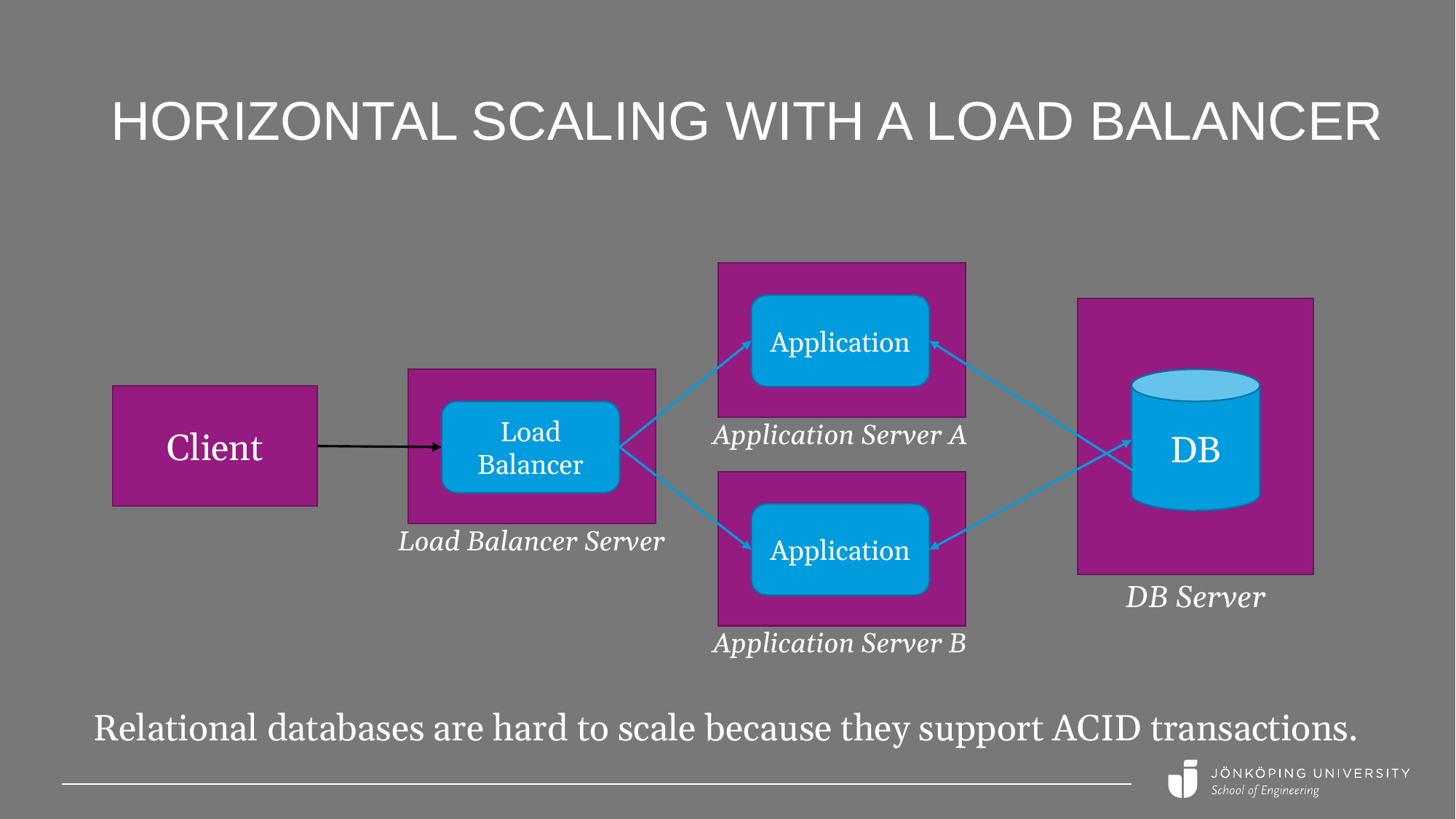

# Horizontal scaling with a load balancer

Application

DB
Client
Load Balancer
Application Server A

Application
Load Balancer Server
DB Server
Application Server B
Relational databases are hard to scale because they support ACID transactions.